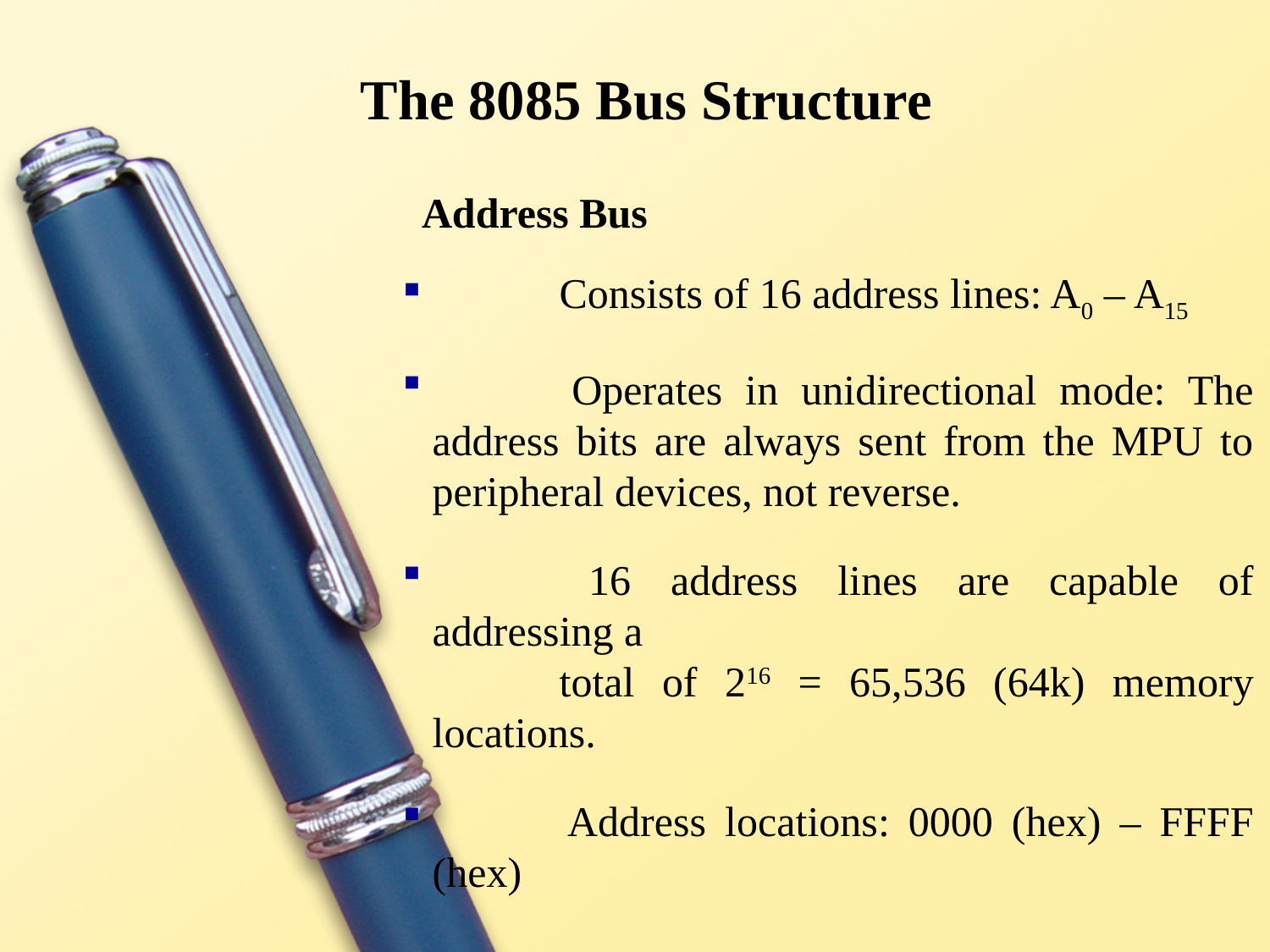

The 8085 Bus Structure
     Address Bus

 	Consists of 16 address lines: A0 – A15

 	Operates in unidirectional mode: The address bits are always sent from the MPU to peripheral devices, not reverse.

 	16 address lines are capable of addressing a
	total of 216 = 65,536 (64k) memory locations.

 	Address locations: 0000 (hex) – FFFF (hex)